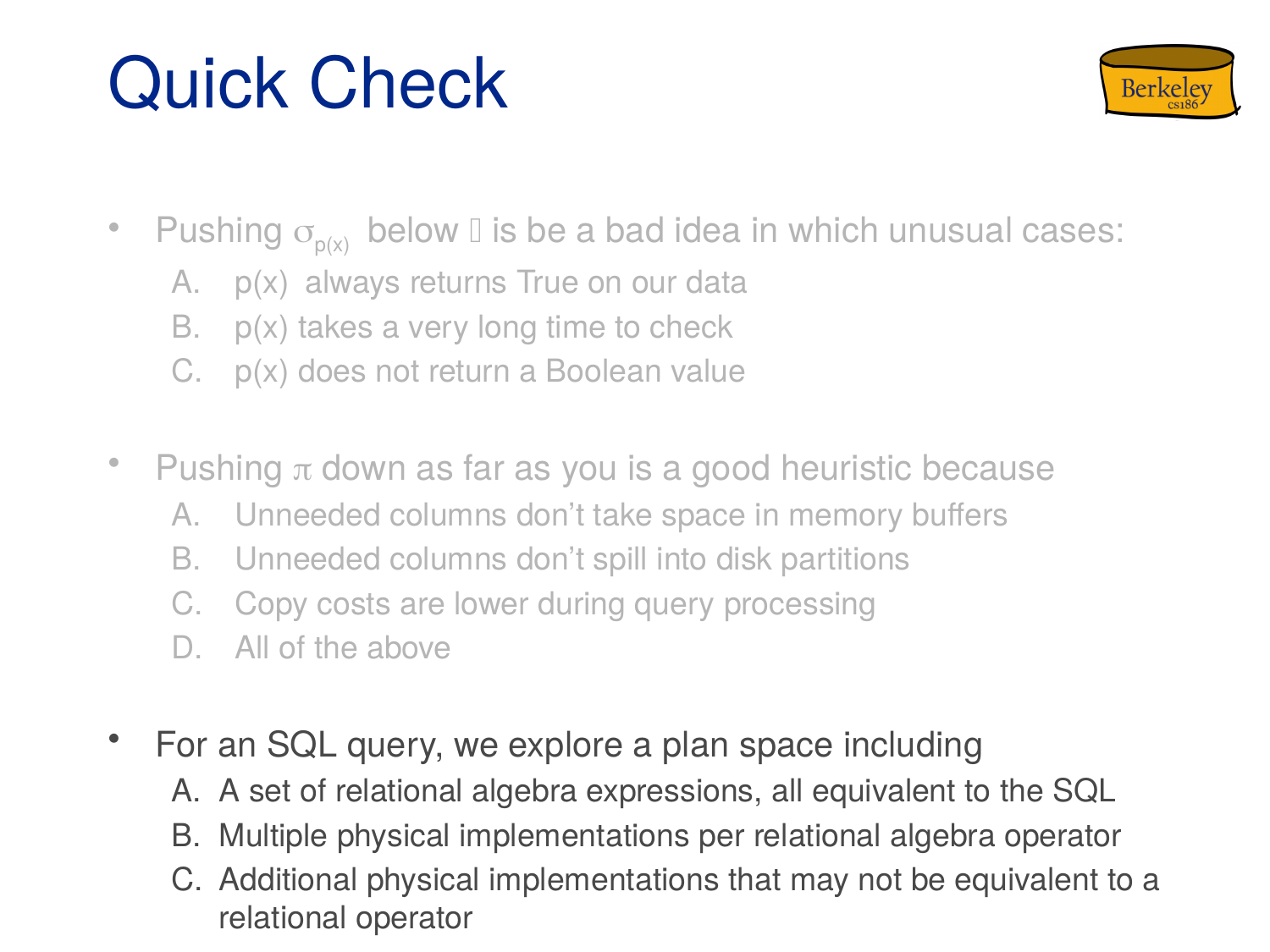

# Quick Check
Pushing σp(x) below ⨝ is be a bad idea in which unusual cases:
p(x) always returns True on our data
p(x) takes a very long time to check
p(x) does not return a Boolean value

Pushing π down as far as you is a good heuristic because
Unneeded columns don’t take space in memory buffers
Unneeded columns don’t spill into disk partitions
Copy costs are lower during query processing
All of the above

For an SQL query, we explore a plan space including
A set of relational algebra expressions, all equivalent to the SQL
Multiple physical implementations per relational algebra operator
Additional physical implementations that may not be equivalent to a relational operator